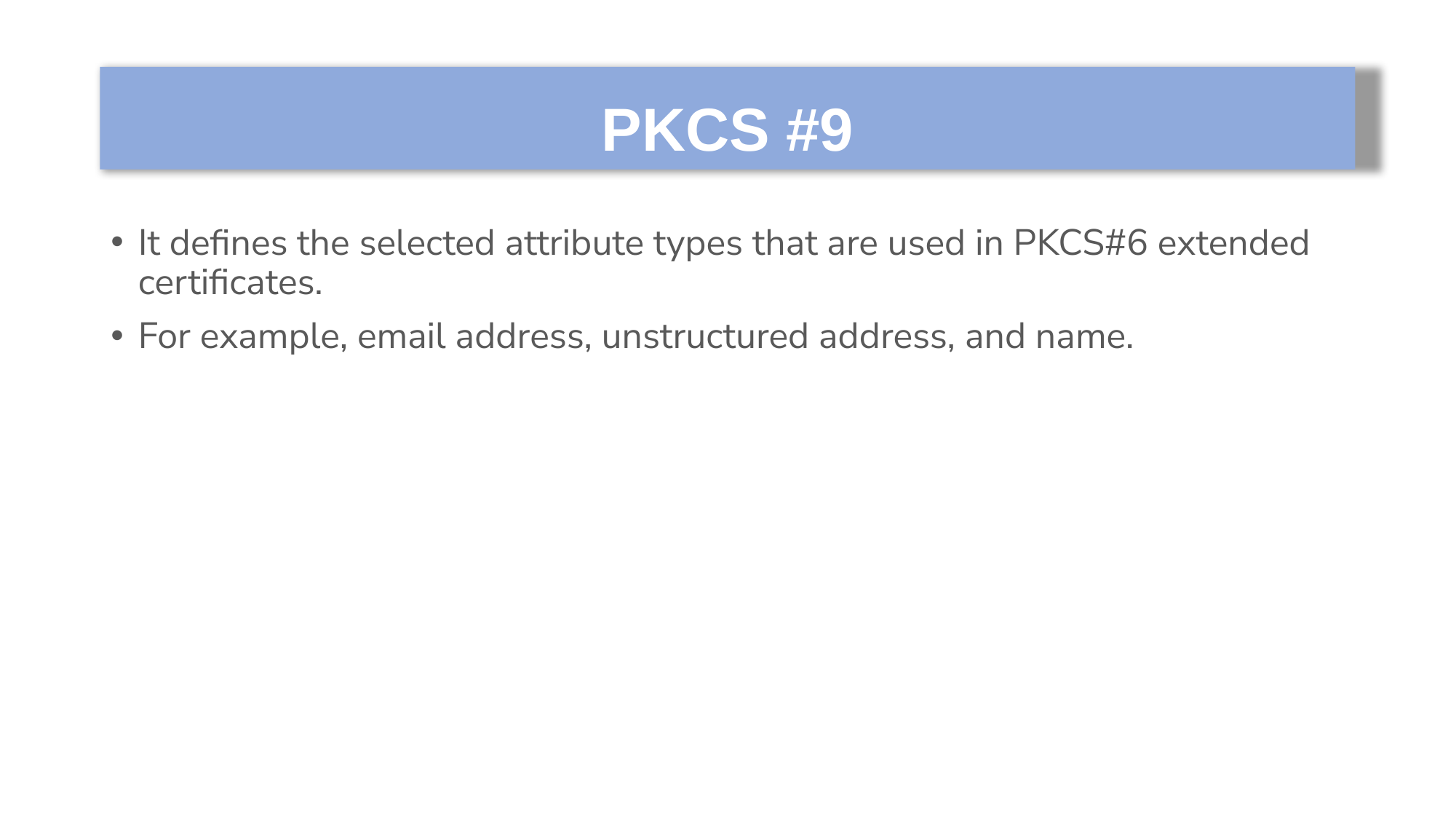

# PKCS #9
It defines the selected attribute types that are used in PKCS#6 extended certificates.
For example, email address, unstructured address, and name.